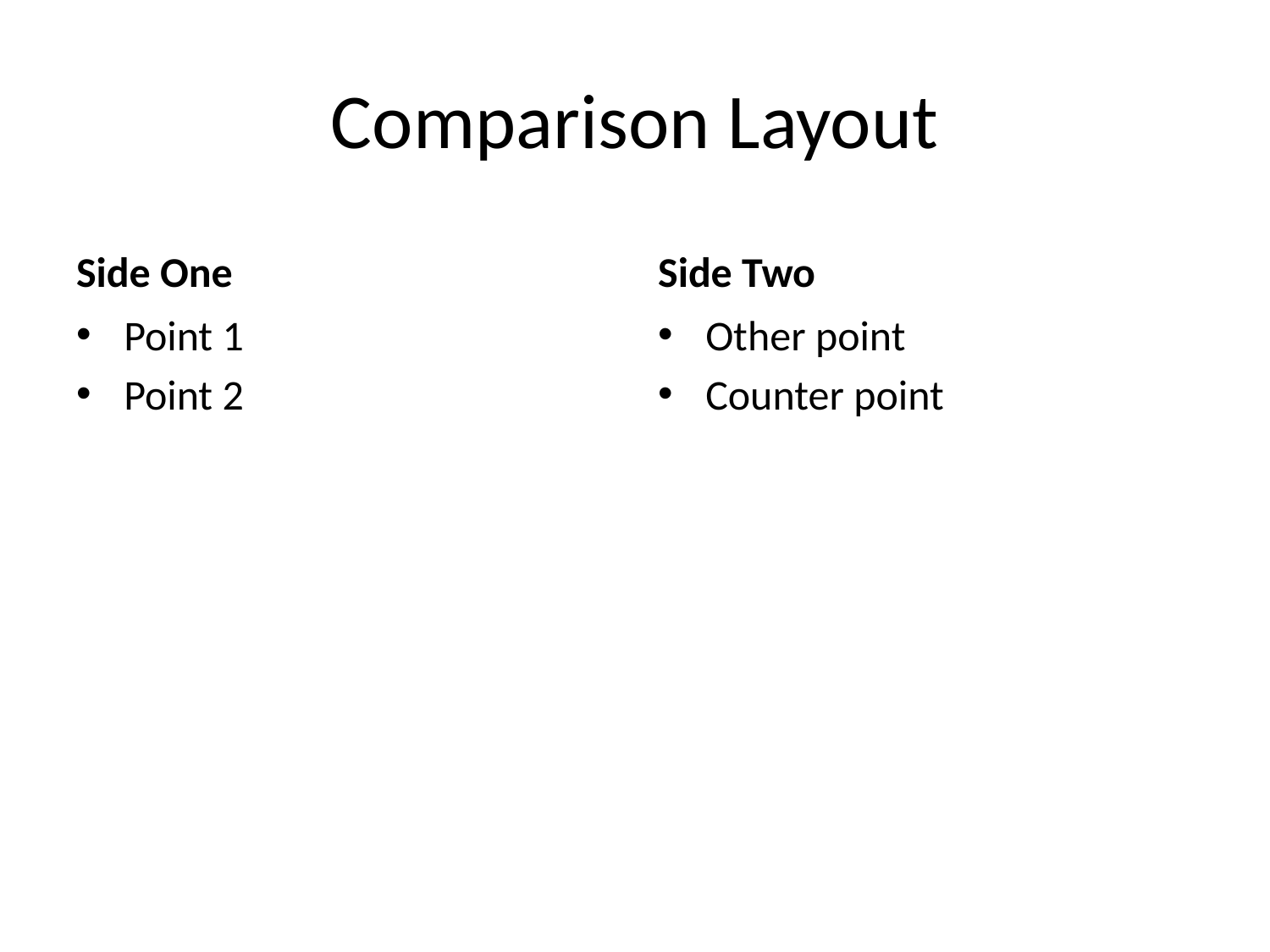

# Comparison Layout
Side One
Side Two
Point 1
Point 2
Other point
Counter point